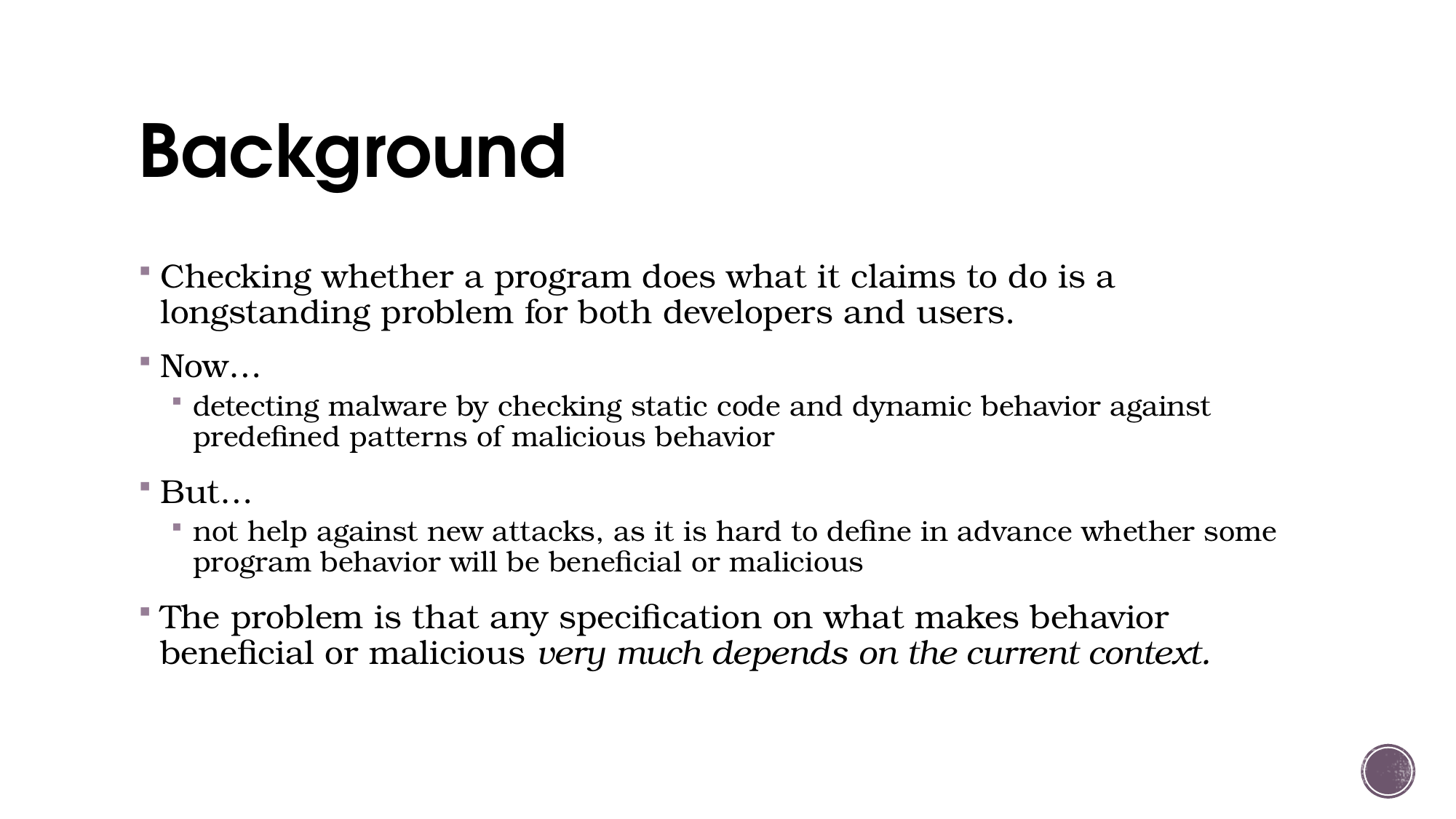

# Background
Checking whether a program does what it claims to do is a longstanding problem for both developers and users.
Now…
detecting malware by checking static code and dynamic behavior against predefined patterns of malicious behavior
But…
not help against new attacks, as it is hard to define in advance whether some program behavior will be beneficial or malicious
The problem is that any specification on what makes behavior beneficial or malicious very much depends on the current context.